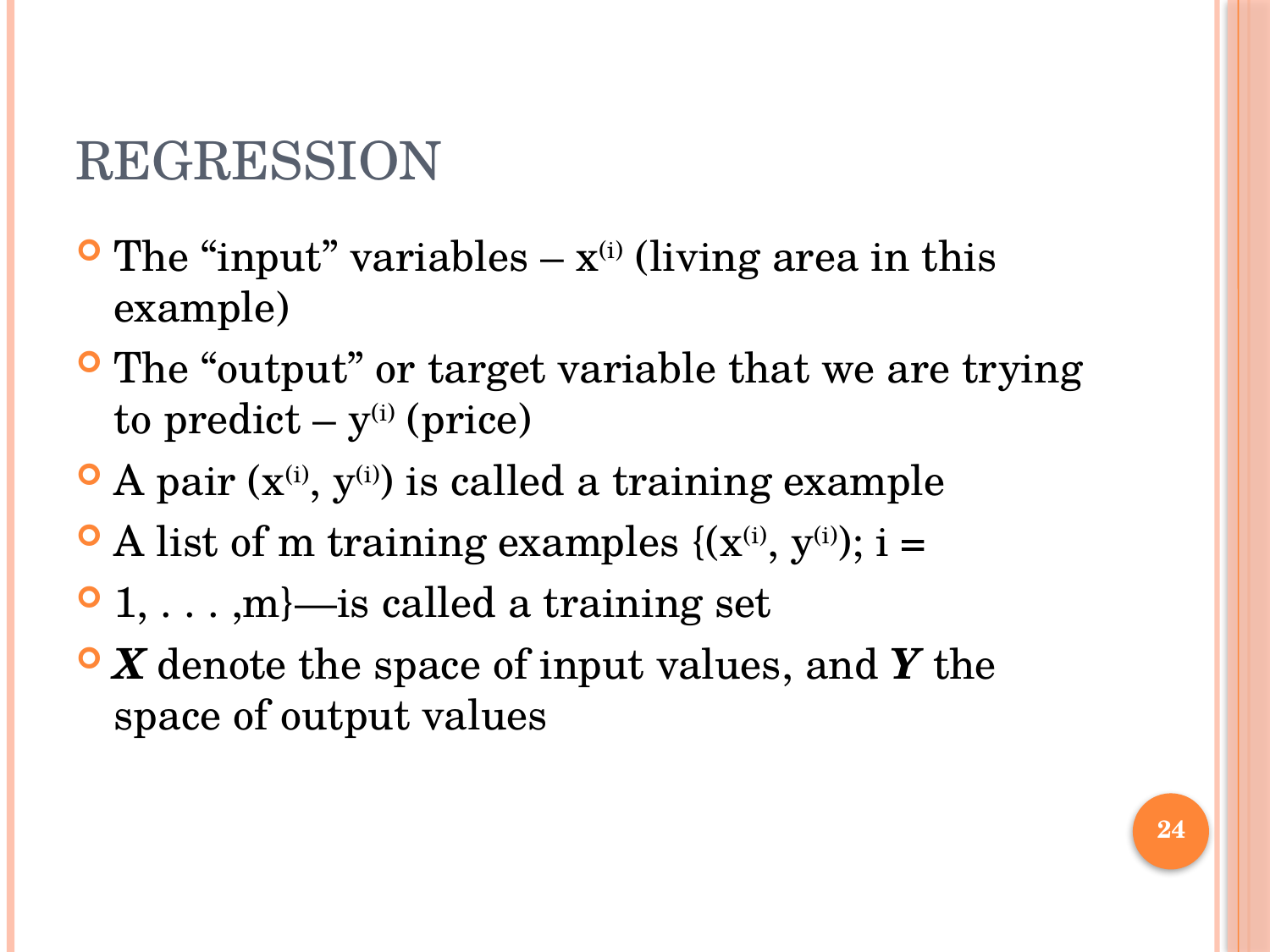

# Regression
The “input” variables – x(i) (living area in this example)
The “output” or target variable that we are trying to predict – y(i) (price)
A pair (x(i), y(i)) is called a training example
A list of m training examples {(x(i), y(i)); i =
1, . . . ,m}—is called a training set
X denote the space of input values, and Y the space of output values
24